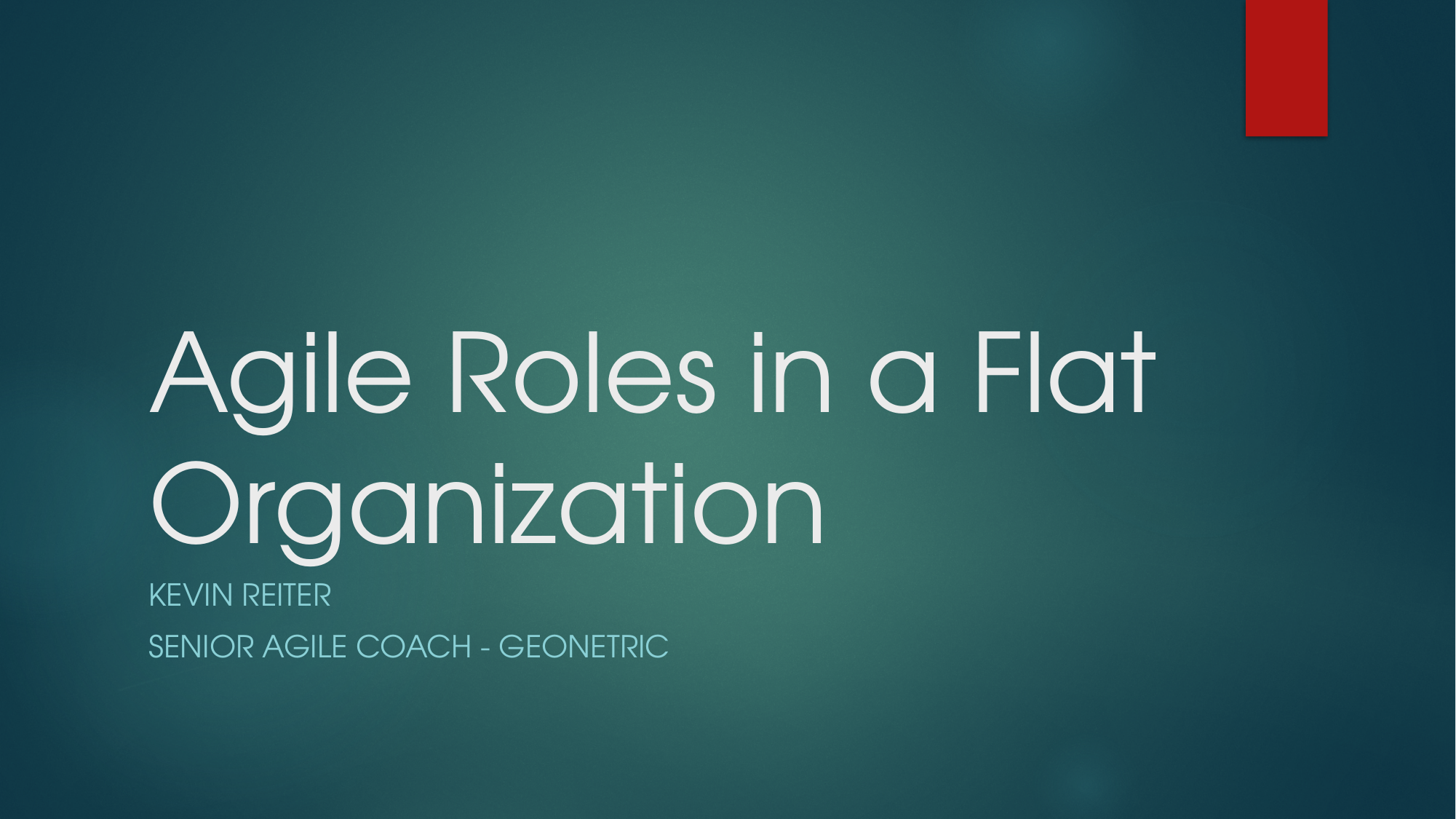

# Agile Roles in a Flat Organization
Kevin Reiter
Senior Agile Coach - Geonetric